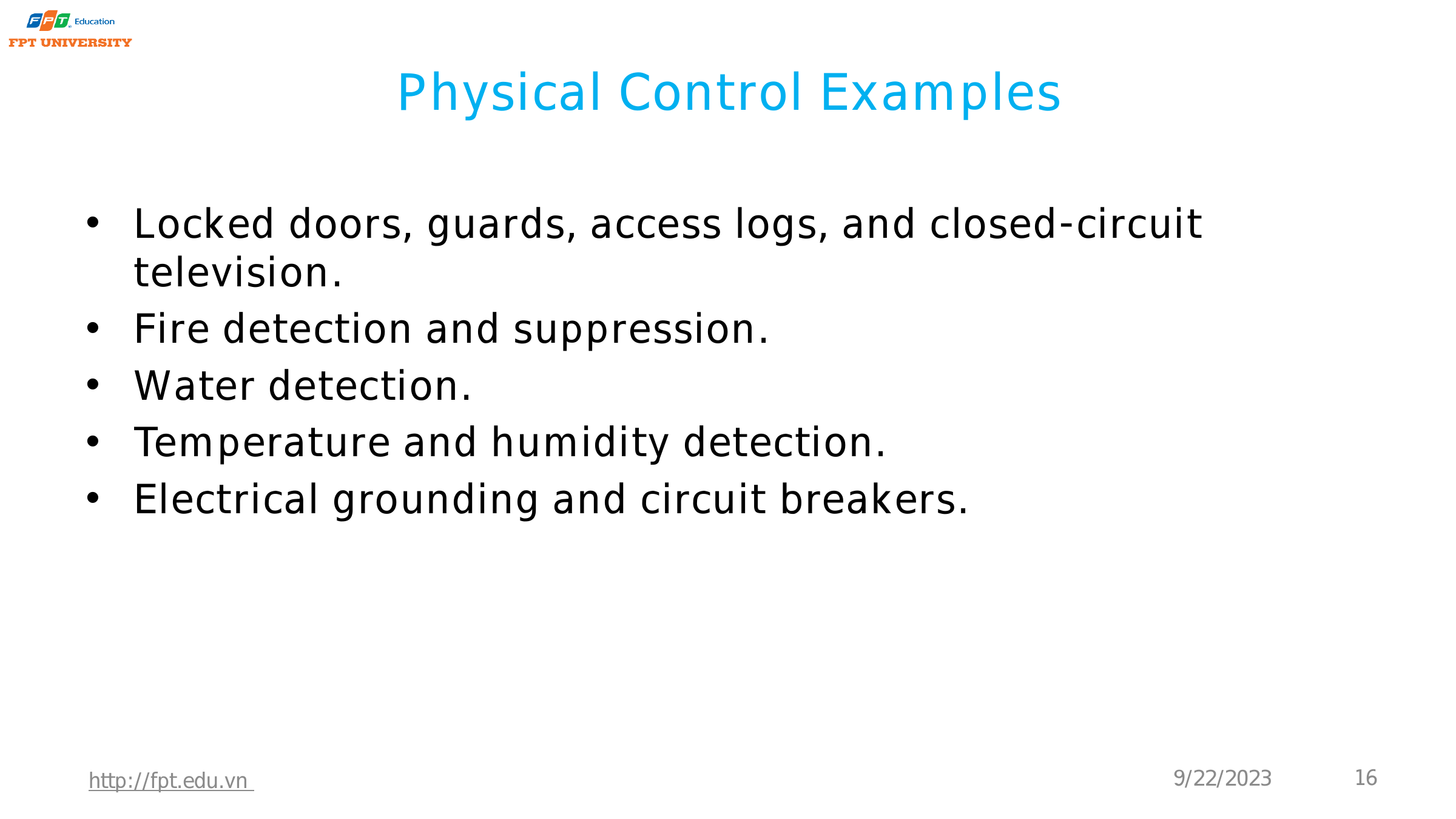

# Physical Control Examples
Locked doors, guards, access logs, and closed-circuit television.
Fire detection and suppression.
Water detection.
Temperature and humidity detection.
Electrical grounding and circuit breakers.
http://fpt.edu.vn
9/22/2023
16